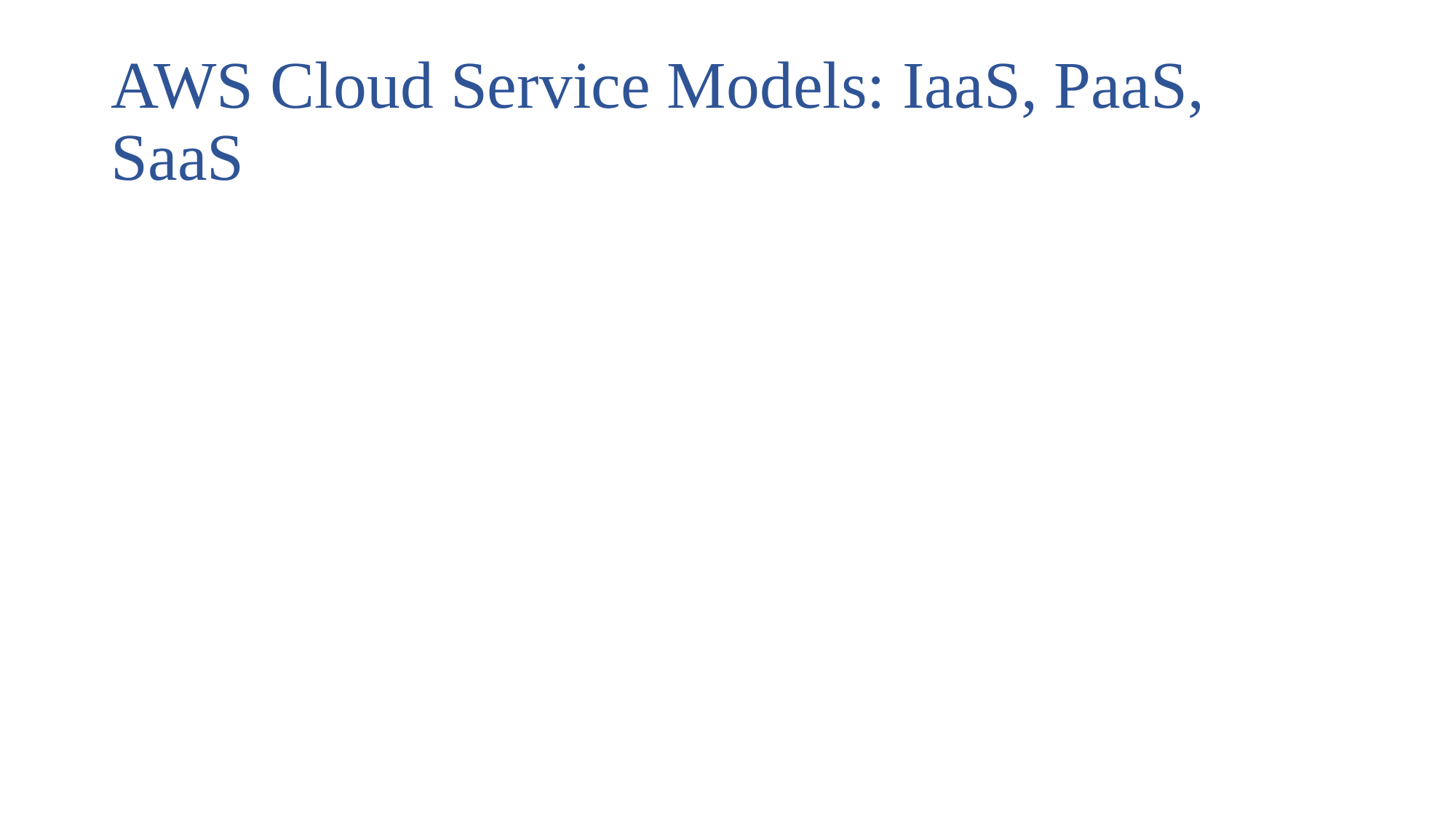

# AWS Cloud Service Models: IaaS, PaaS, SaaS